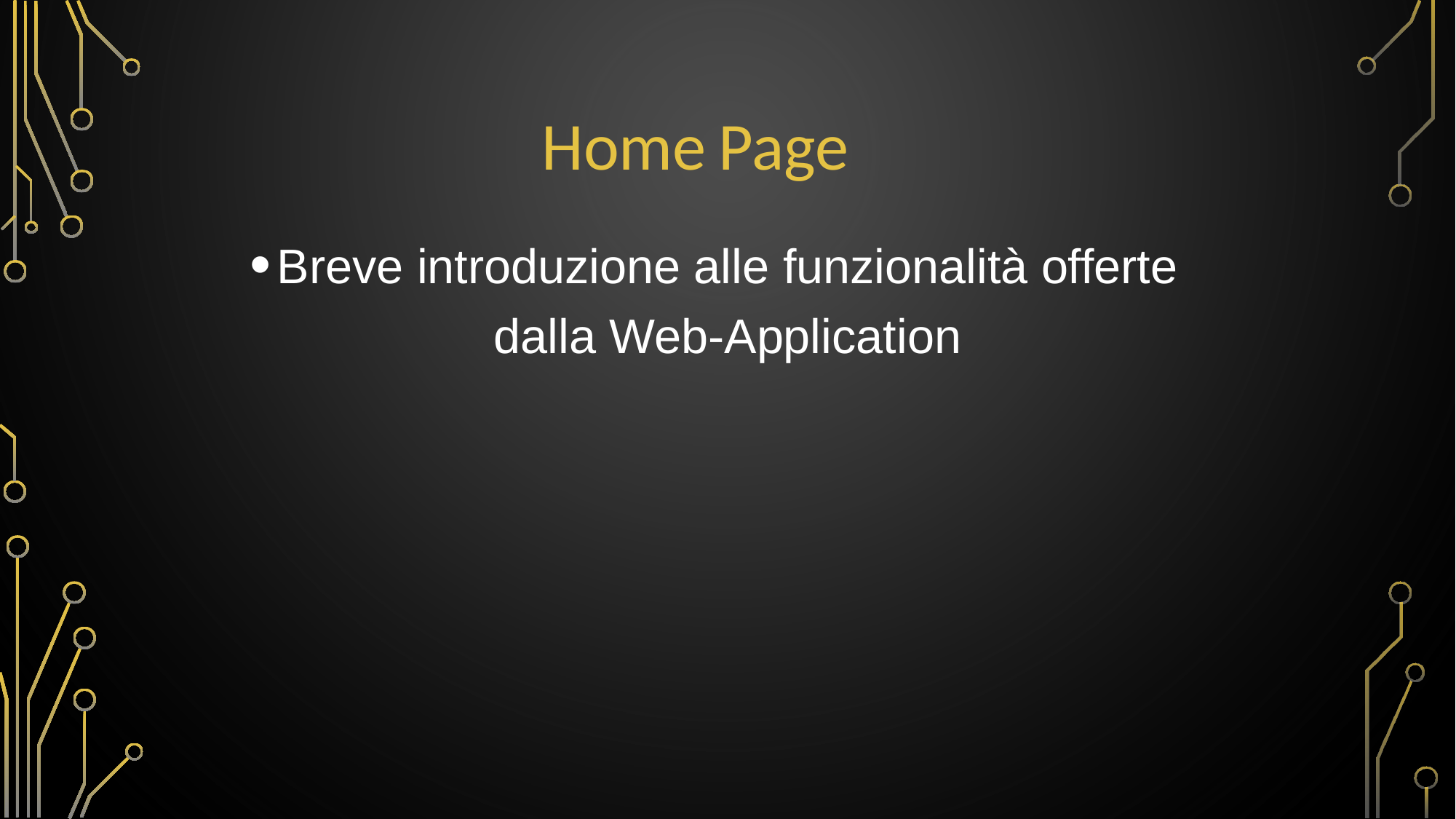

# Home Page
Breve introduzione alle funzionalità offerte dalla Web-Application